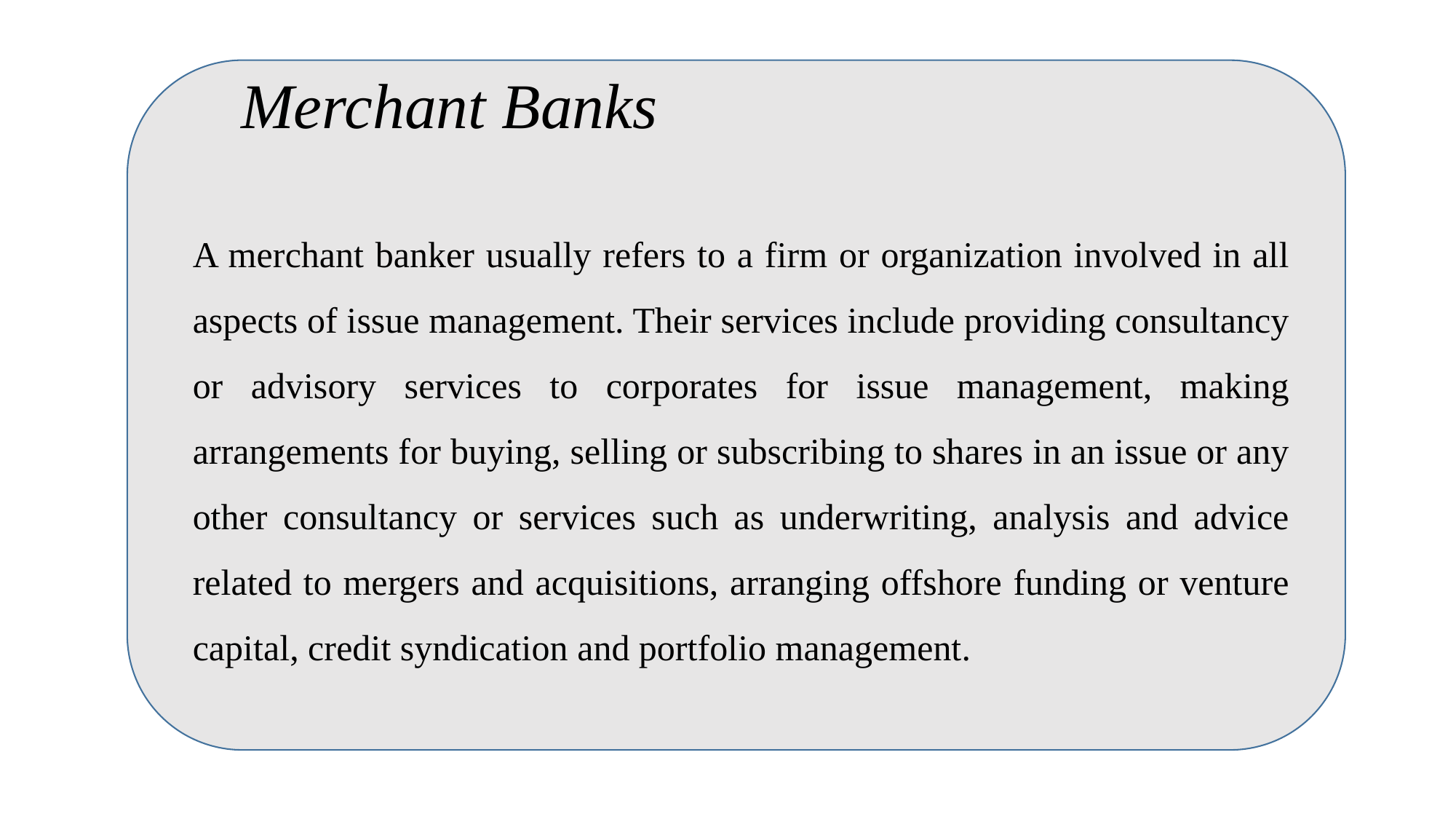

# Merchant Banks
A merchant banker usually refers to a firm or organization involved in all aspects of issue management. Their services include providing consultancy or advisory services to corporates for issue management, making arrangements for buying, selling or subscribing to shares in an issue or any other consultancy or services such as underwriting, analysis and advice related to mergers and acquisitions, arranging offshore funding or venture capital, credit syndication and portfolio management.